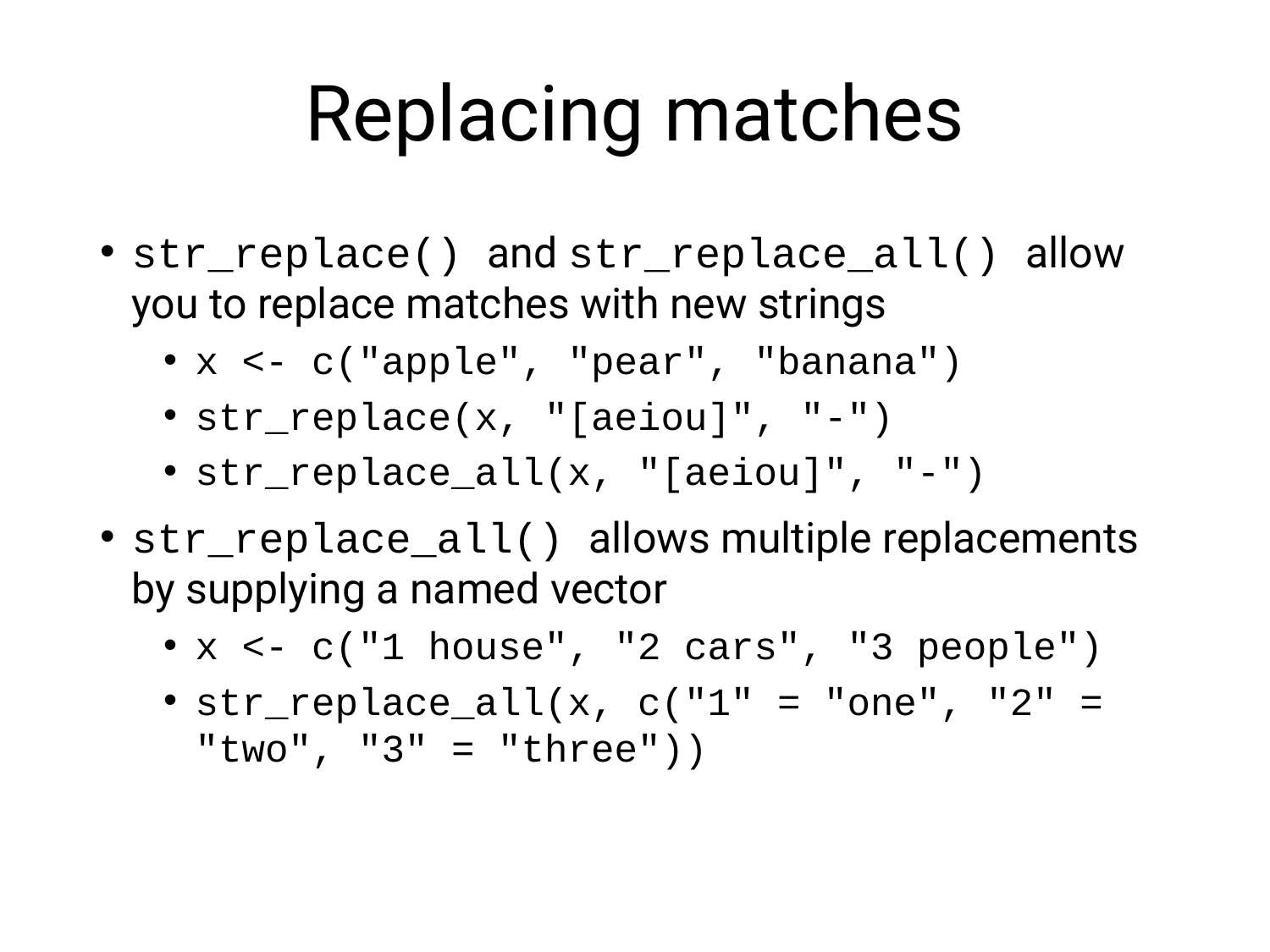

# Replacing matches
str_replace() and str_replace_all() allow you to replace matches with new strings
x <- c("apple", "pear", "banana")
str_replace(x, "[aeiou]", "-")
str_replace_all(x, "[aeiou]", "-")
str_replace_all() allows multiple replacements by supplying a named vector
x <- c("1 house", "2 cars", "3 people")
str_replace_all(x, c("1" = "one", "2" = "two", "3" = "three"))